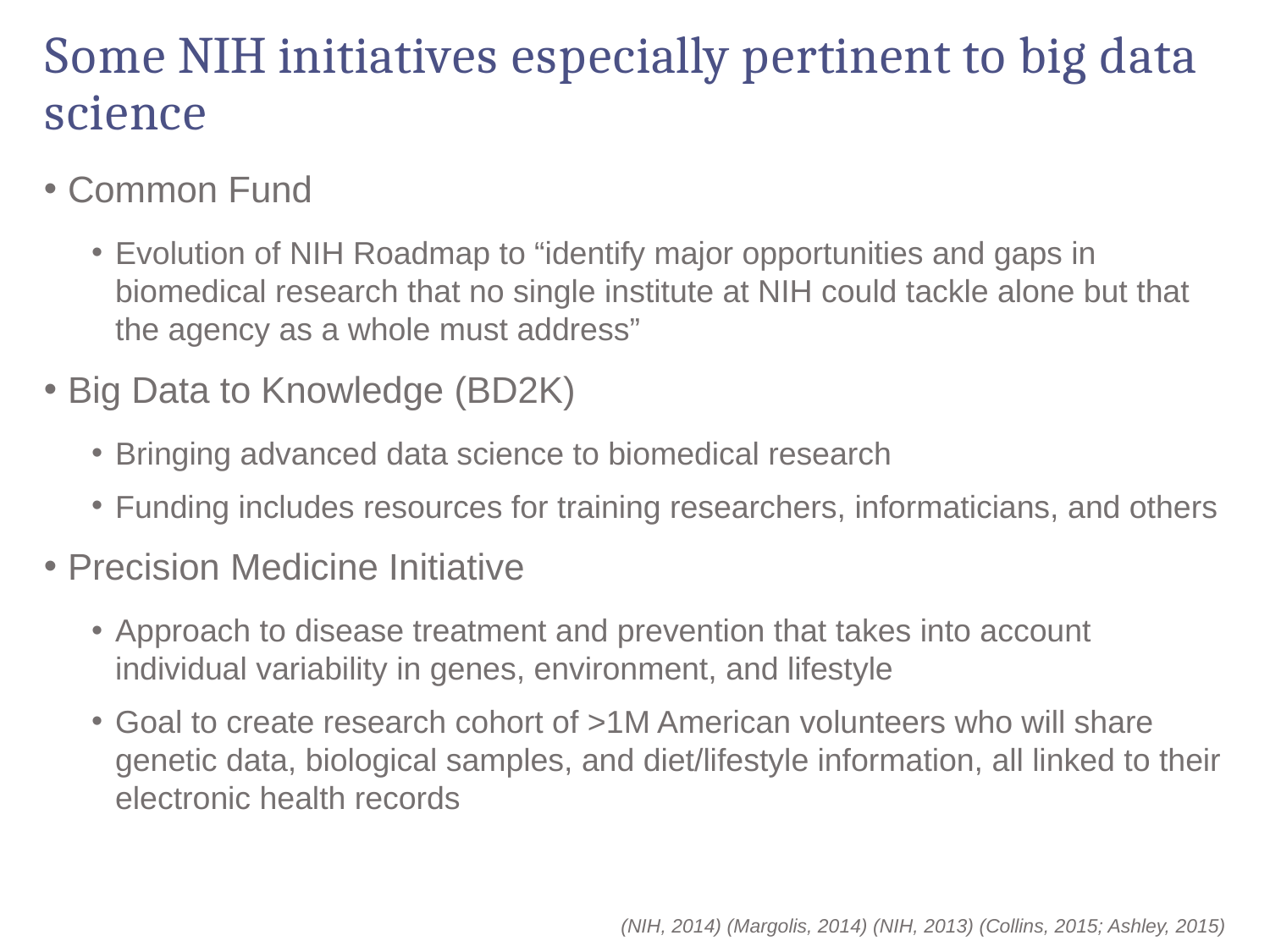

# Some NIH initiatives especially pertinent to big data science
Common Fund
Evolution of NIH Roadmap to “identify major opportunities and gaps in biomedical research that no single institute at NIH could tackle alone but that the agency as a whole must address”
Big Data to Knowledge (BD2K)
Bringing advanced data science to biomedical research
Funding includes resources for training researchers, informaticians, and others
Precision Medicine Initiative
Approach to disease treatment and prevention that takes into account individual variability in genes, environment, and lifestyle
Goal to create research cohort of >1M American volunteers who will share genetic data, biological samples, and diet/lifestyle information, all linked to their electronic health records

(NIH, 2014) (Margolis, 2014) (NIH, 2013) (Collins, 2015; Ashley, 2015)